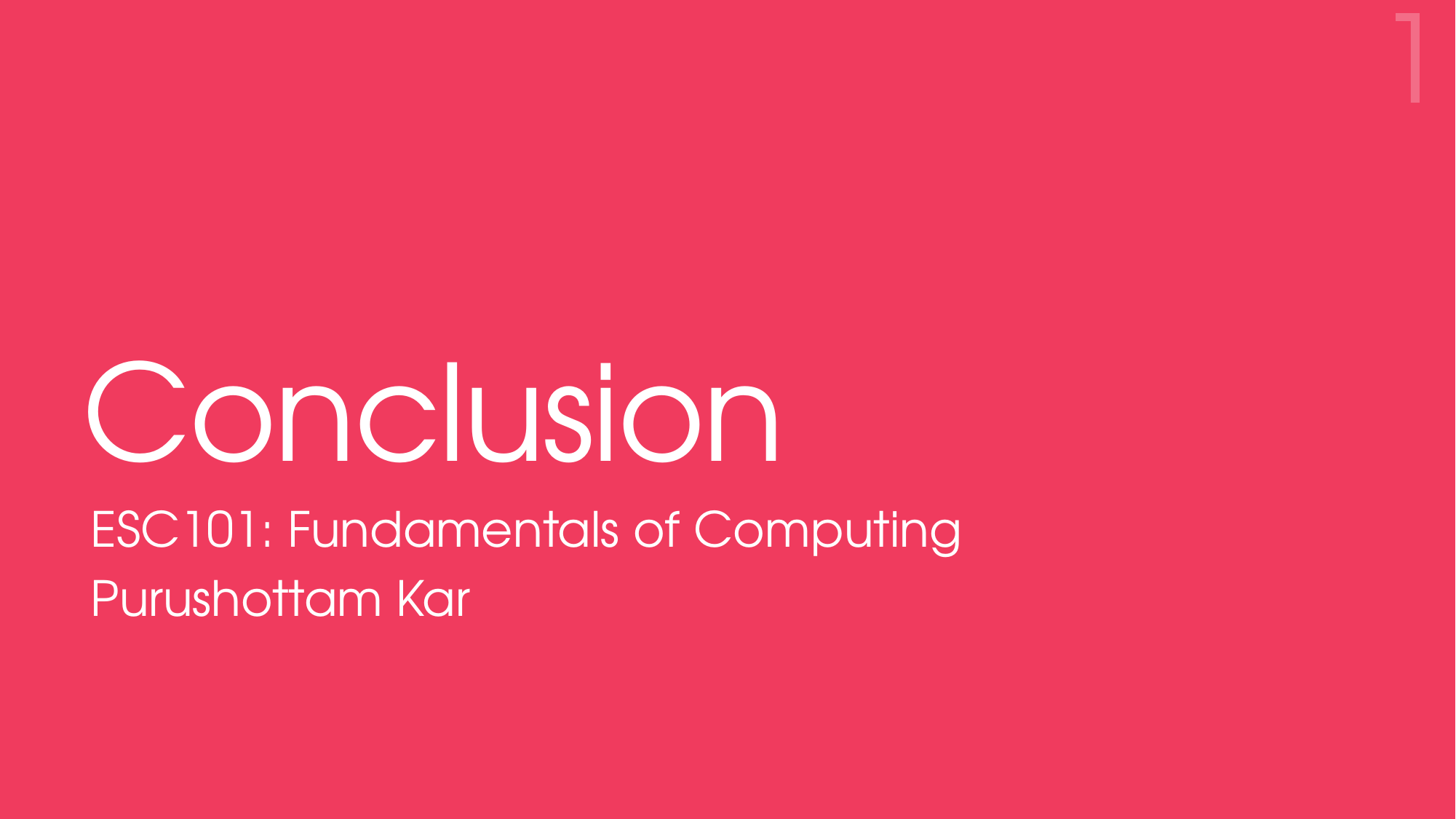

1
# Conclusion
ESC101: Fundamentals of Computing
Purushottam Kar